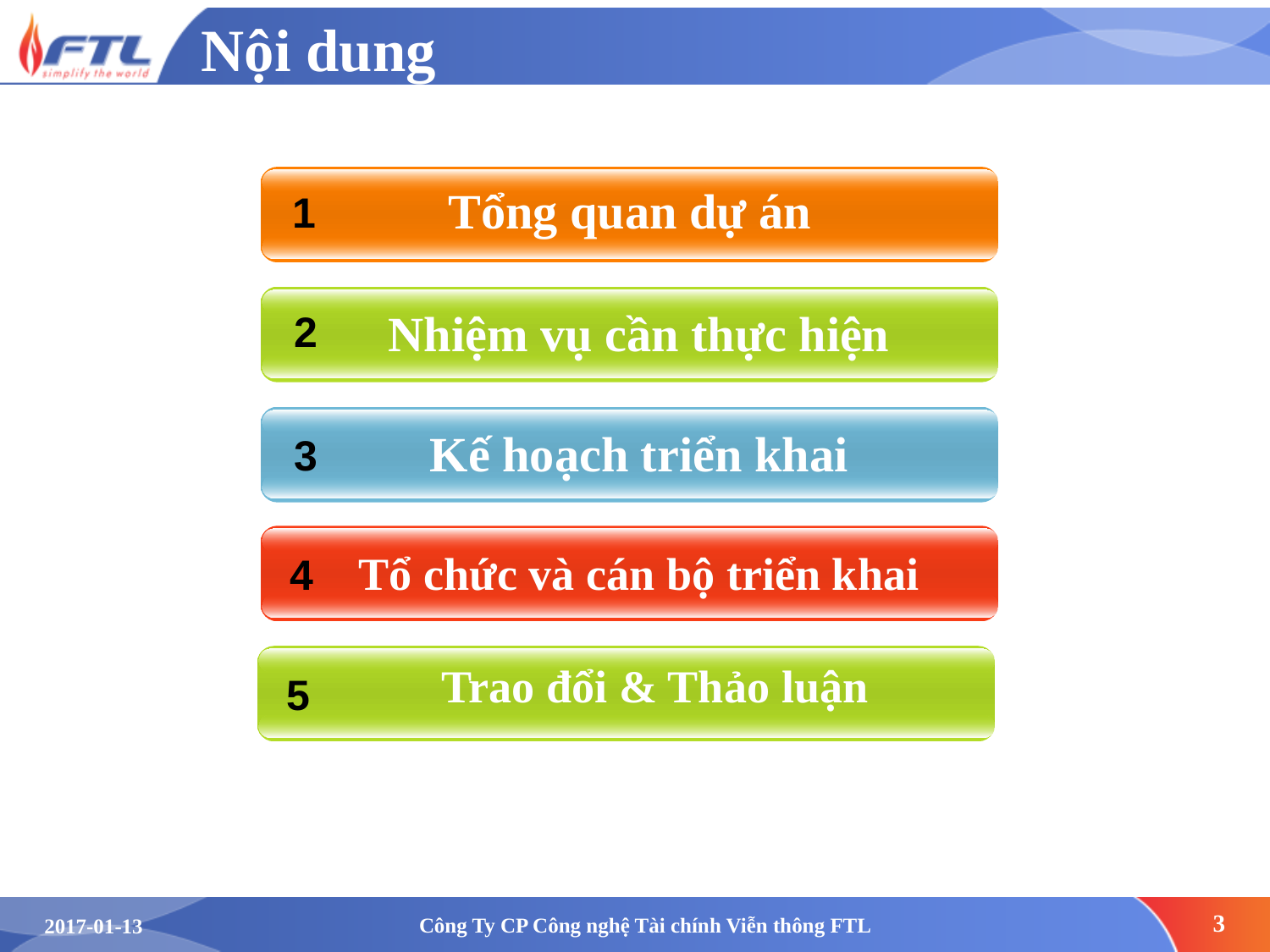

# Nội dung

Tổng quan dự án
1

Nhiệm vụ cần thực hiện
2

Kế hoạch triển khai
3
 4

Tổ chức và cán bộ triển khai
 5

Trao đổi & Thảo luận
Công Ty CP Công nghệ Tài chính Viễn thông FTL
3